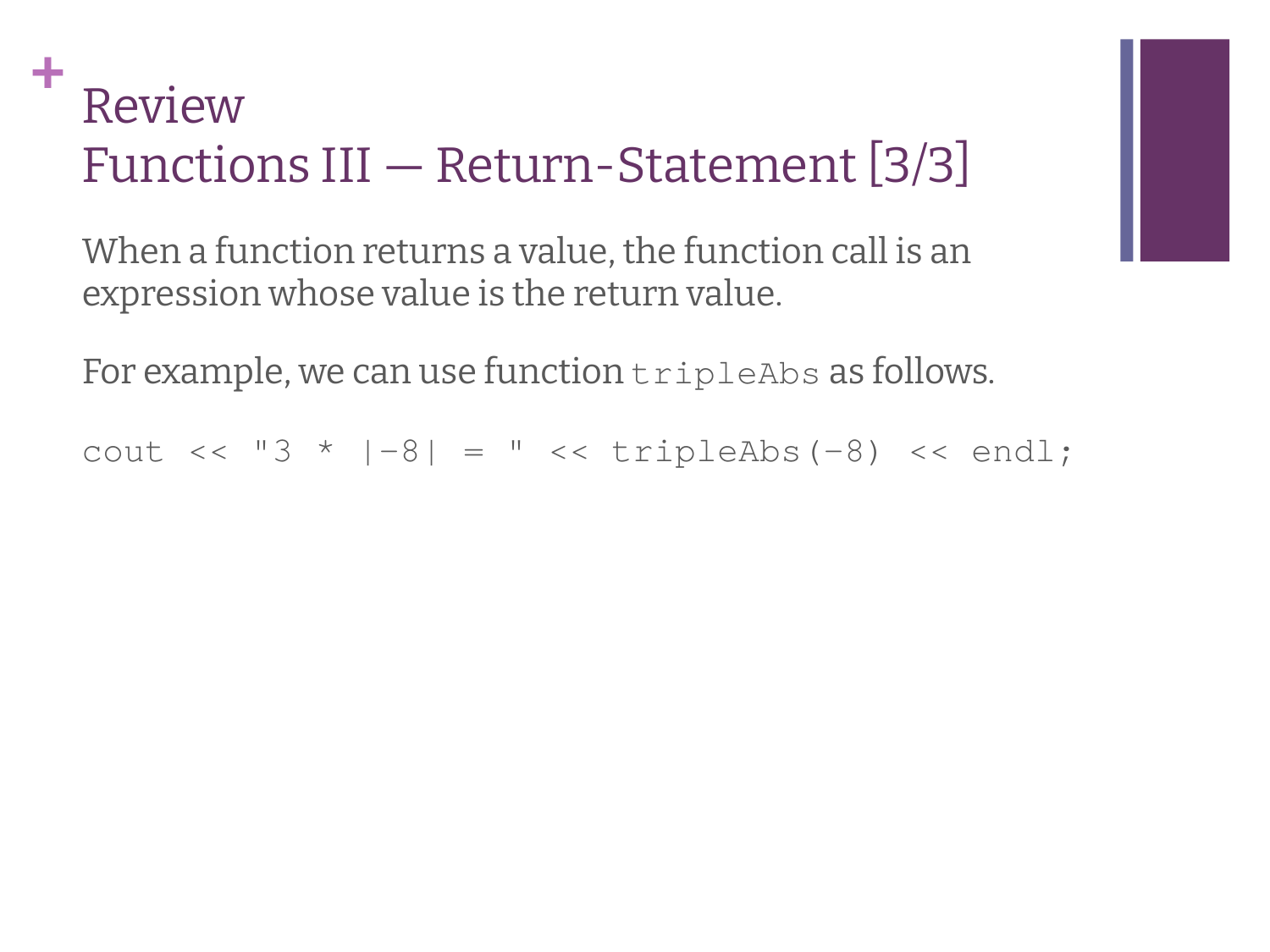

# Review Functions III — Return-Statement [3/3]
When a function returns a value, the function call is an expression whose value is the return value.
For example, we can use function tripleAbs as follows.
cout << "3 * |-8| = " << tripleAbs(-8) << endl;